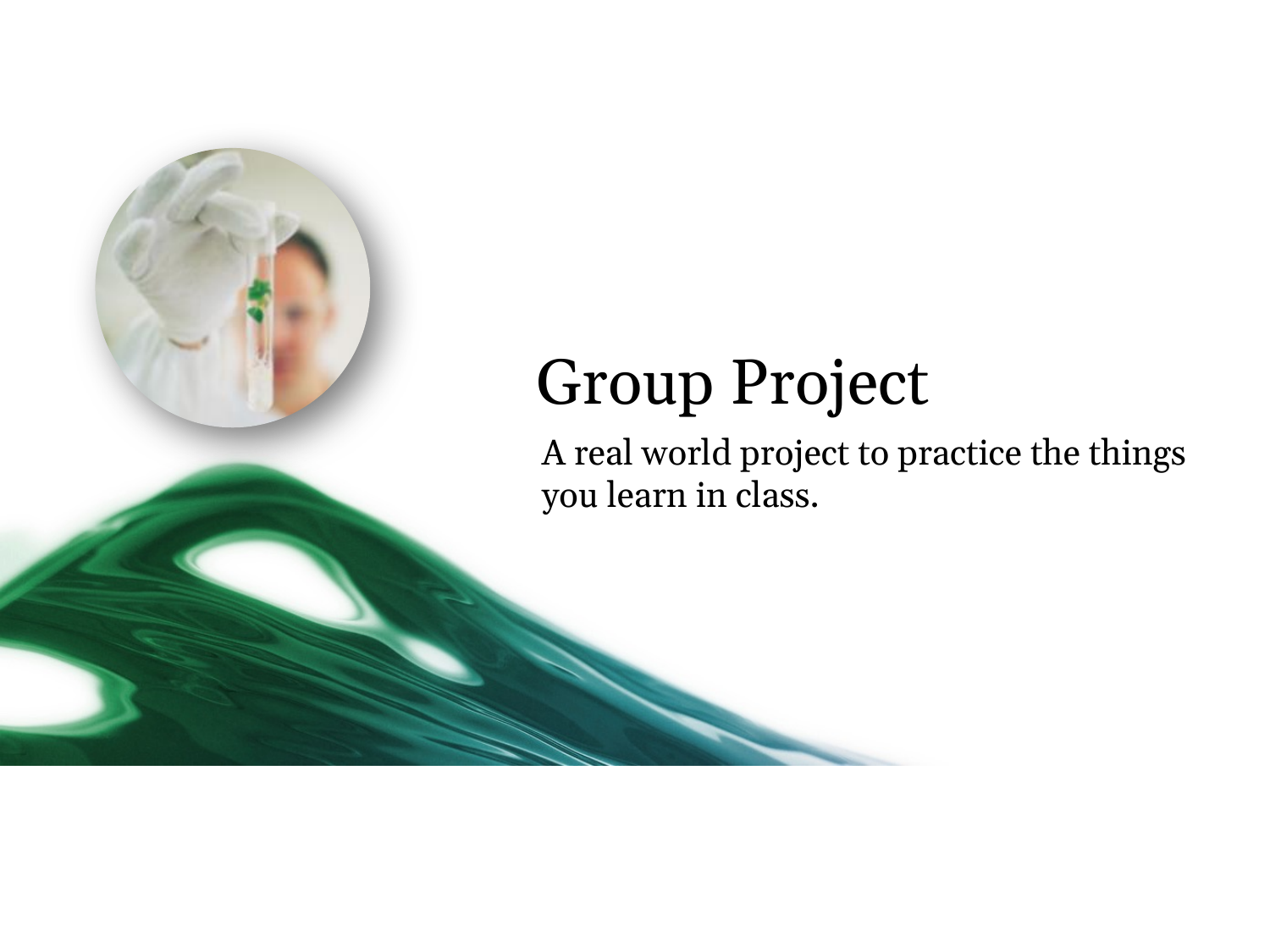

# Group Project
A real world project to practice the things you learn in class.